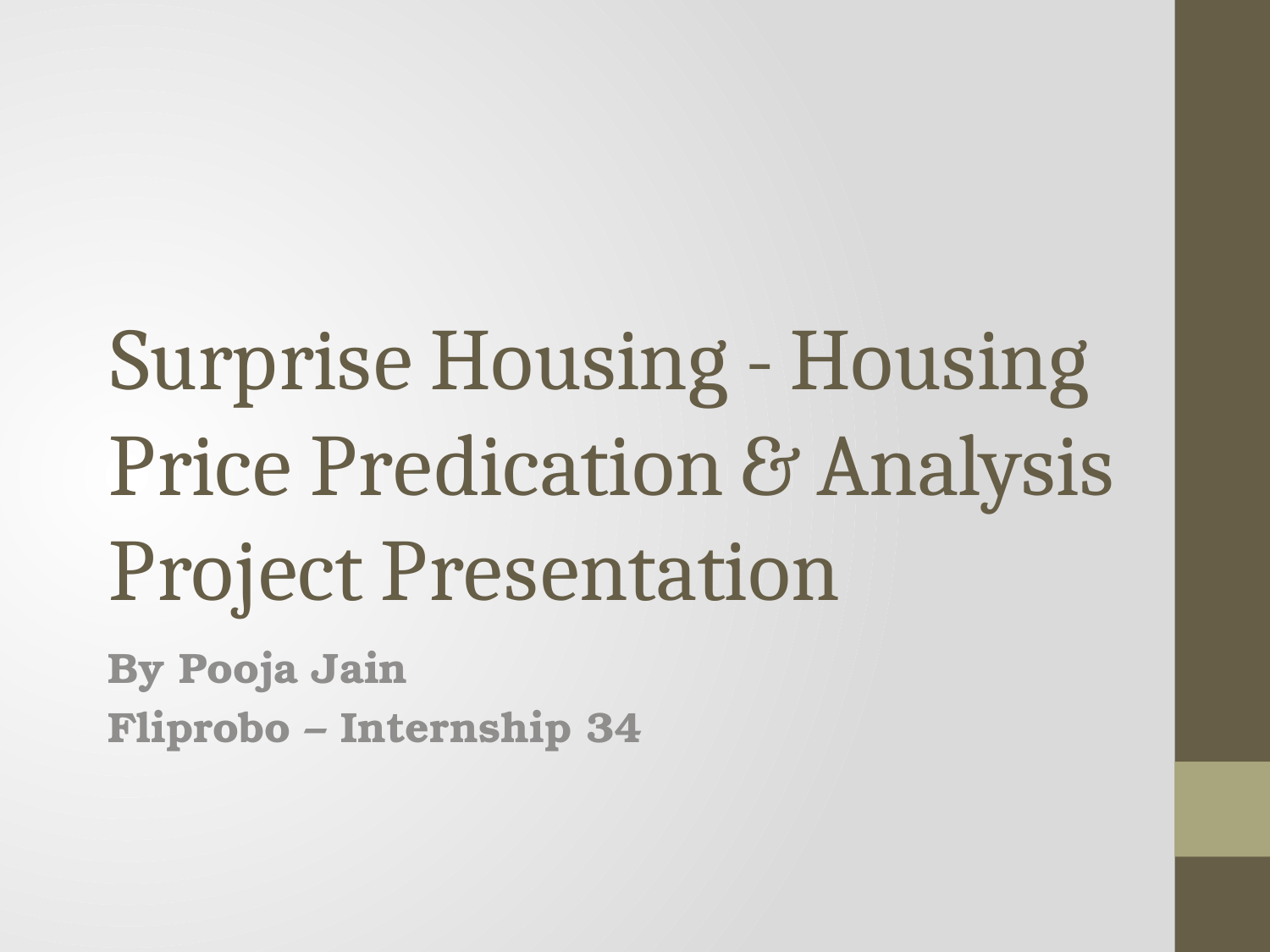

# Surprise Housing - Housing Price Predication & Analysis Project Presentation
By Pooja Jain
Fliprobo – Internship 34